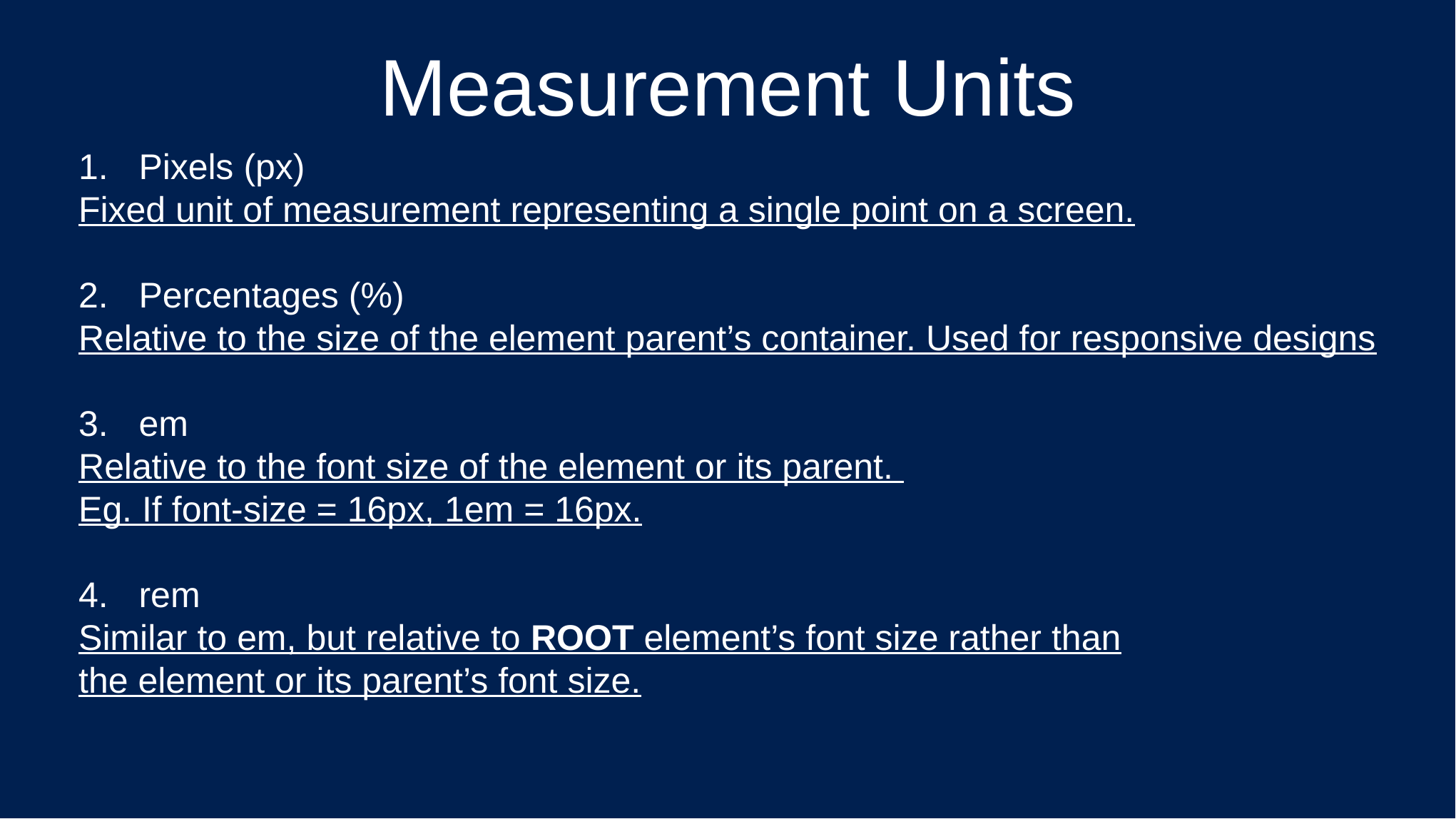

Measurement Units
Pixels (px)
Fixed unit of measurement representing a single point on a screen.

Percentages (%)
Relative to the size of the element parent’s container. Used for responsive designs

em
Relative to the font size of the element or its parent.
Eg. If font-size = 16px, 1em = 16px.

rem
Similar to em, but relative to ROOT element’s font size rather than
the element or its parent’s font size.